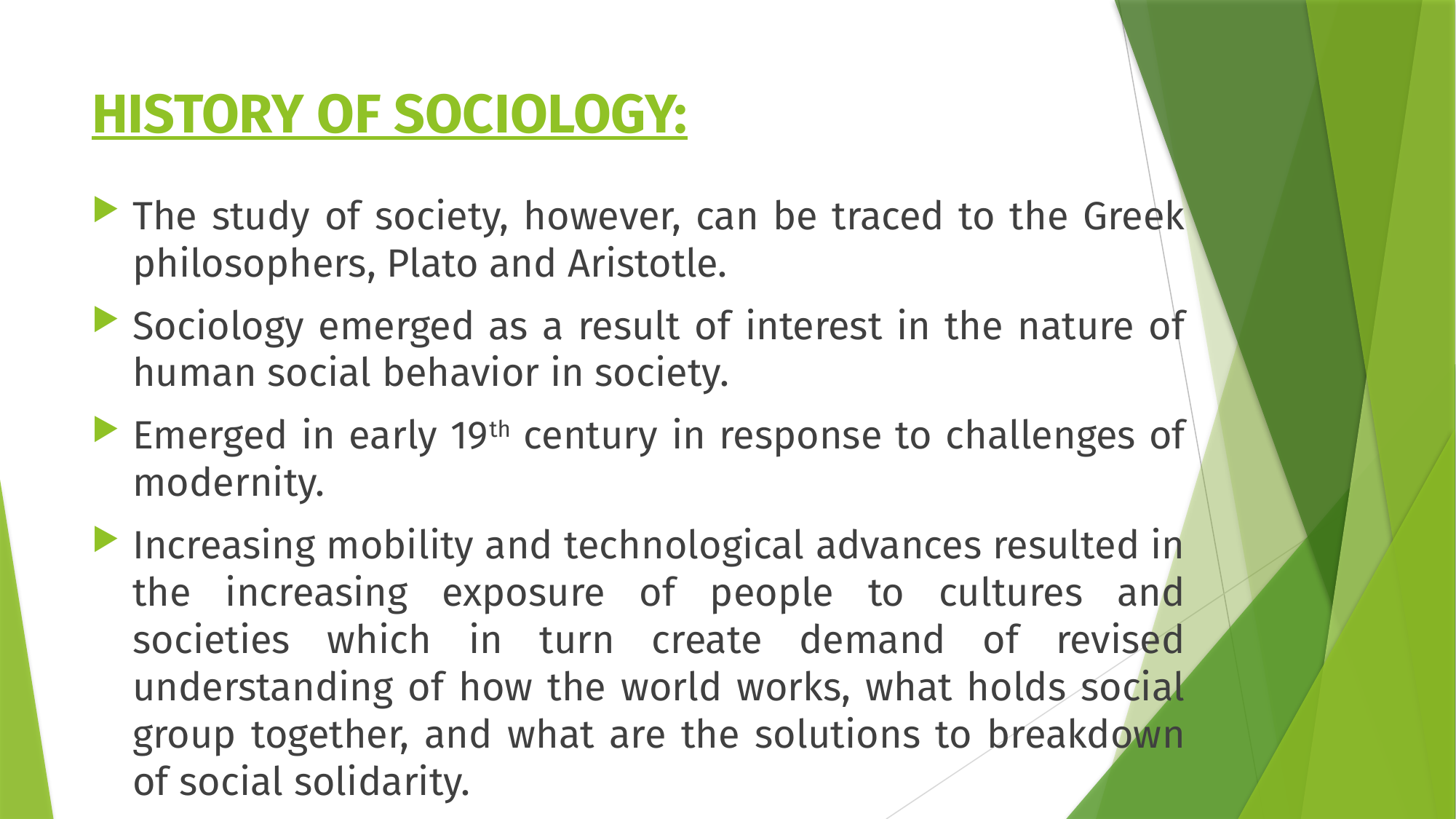

# HISTORY OF SOCIOLOGY:
The study of society, however, can be traced to the Greek philosophers, Plato and Aristotle.
Sociology emerged as a result of interest in the nature of human social behavior in society.
Emerged in early 19th century in response to challenges of modernity.
Increasing mobility and technological advances resulted in the increasing exposure of people to cultures and societies which in turn create demand of revised understanding of how the world works, what holds social group together, and what are the solutions to breakdown of social solidarity.